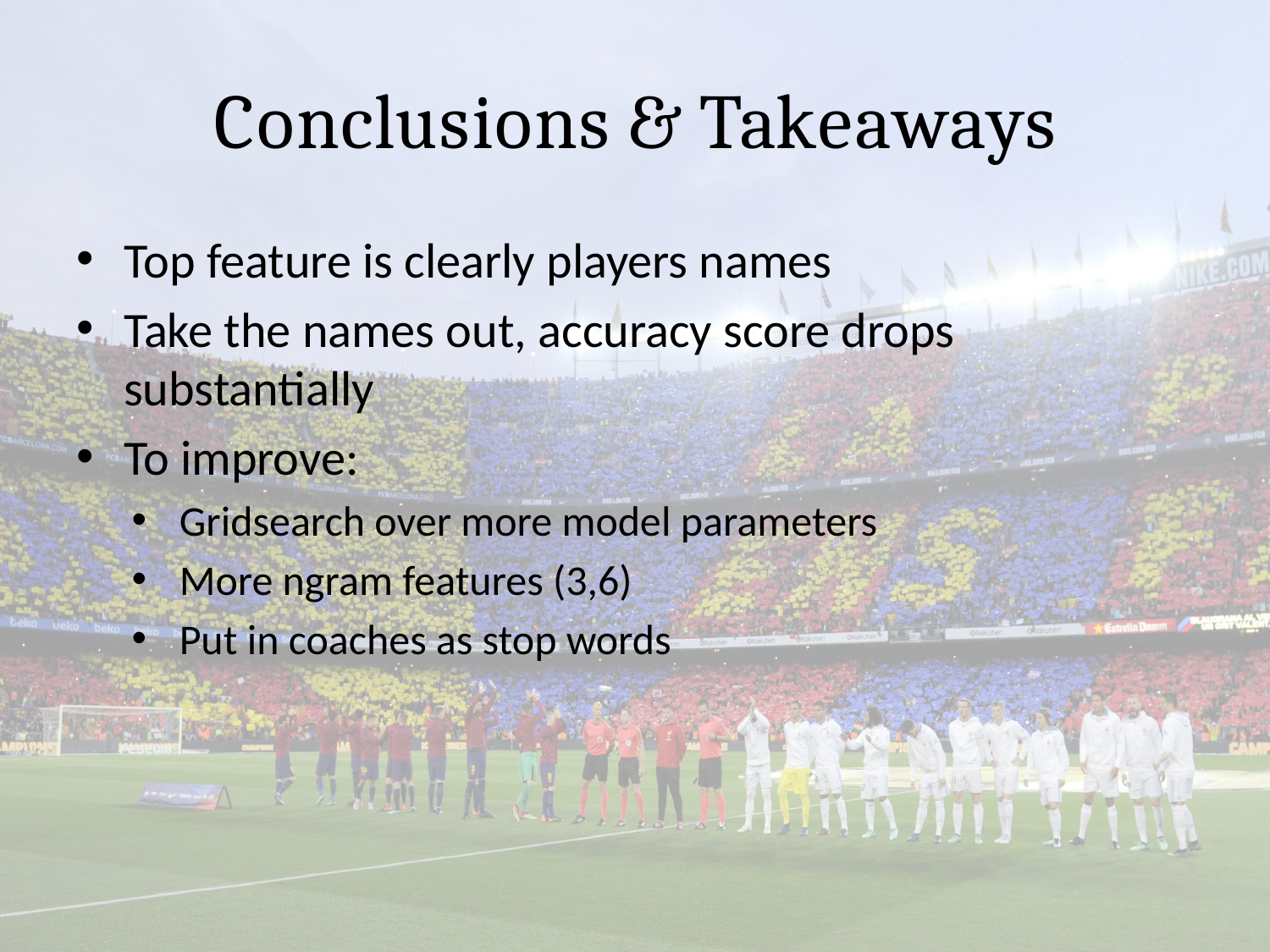

# Conclusions & Takeaways
Top feature is clearly players names
Take the names out, accuracy score drops substantially
To improve:
Gridsearch over more model parameters
More ngram features (3,6)
Put in coaches as stop words